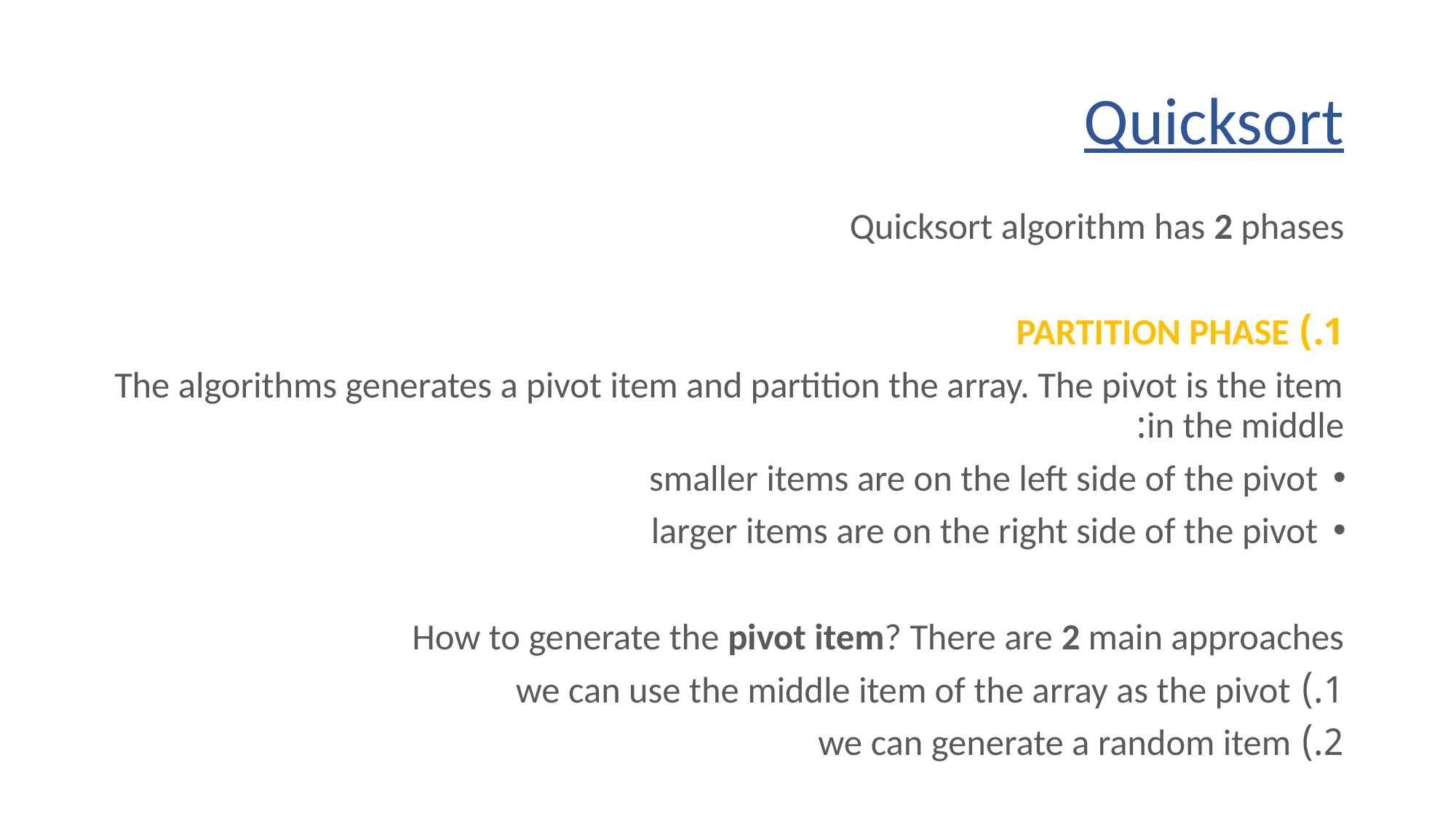

# Quicksort
Quicksort algorithm has 2 phases

1.) PARTITION PHASE
The algorithms generates a pivot item and partition the array. The pivot is the item in the middle:
smaller items are on the left side of the pivot
larger items are on the right side of the pivot

How to generate the pivot item? There are 2 main approaches
1.) we can use the middle item of the array as the pivot
2.) we can generate a random item